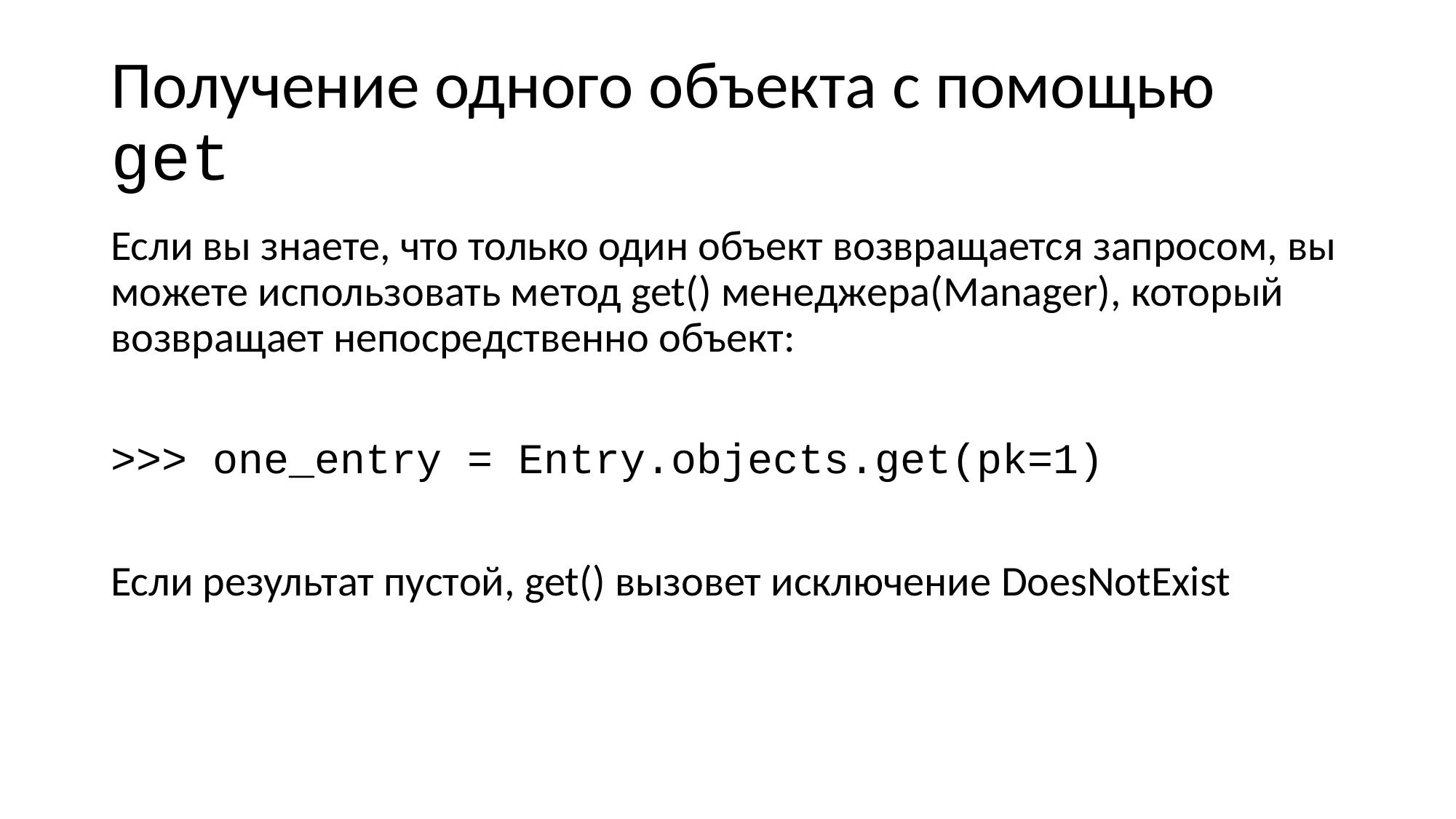

# Получение одного объекта с помощью get
Если вы знаете, что только один объект возвращается запросом, вы можете использовать метод get() менеджера(Manager), который возвращает непосредственно объект:

>>> one_entry = Entry.objects.get(pk=1)

Если результат пустой, get() вызовет исключение DoesNotExist